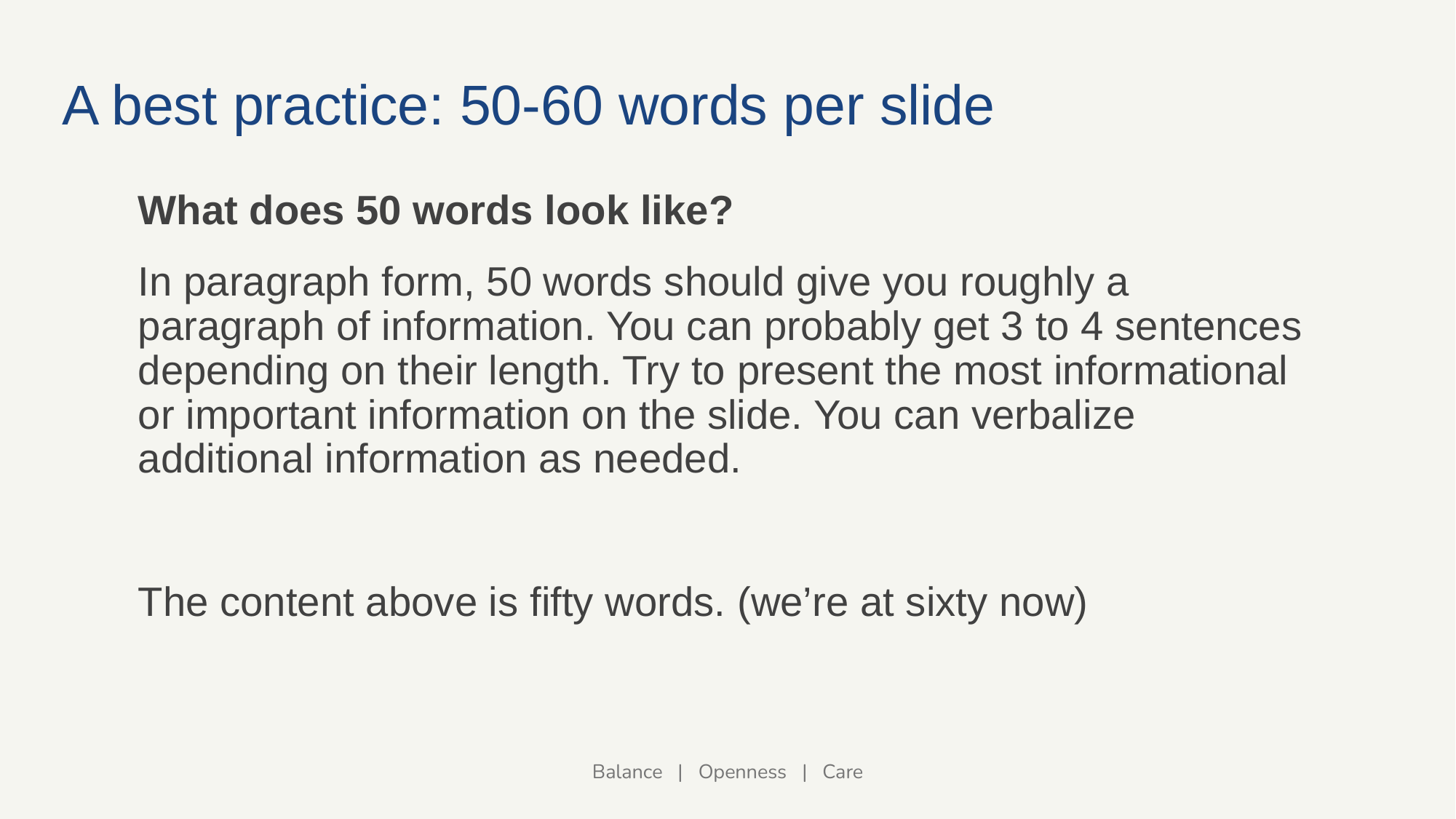

# A best practice: 50-60 words per slide
What does 50 words look like?
In paragraph form, 50 words should give you roughly a paragraph of information. You can probably get 3 to 4 sentences depending on their length. Try to present the most informational or important information on the slide. You can verbalize additional information as needed.

The content above is fifty words. (we’re at sixty now)